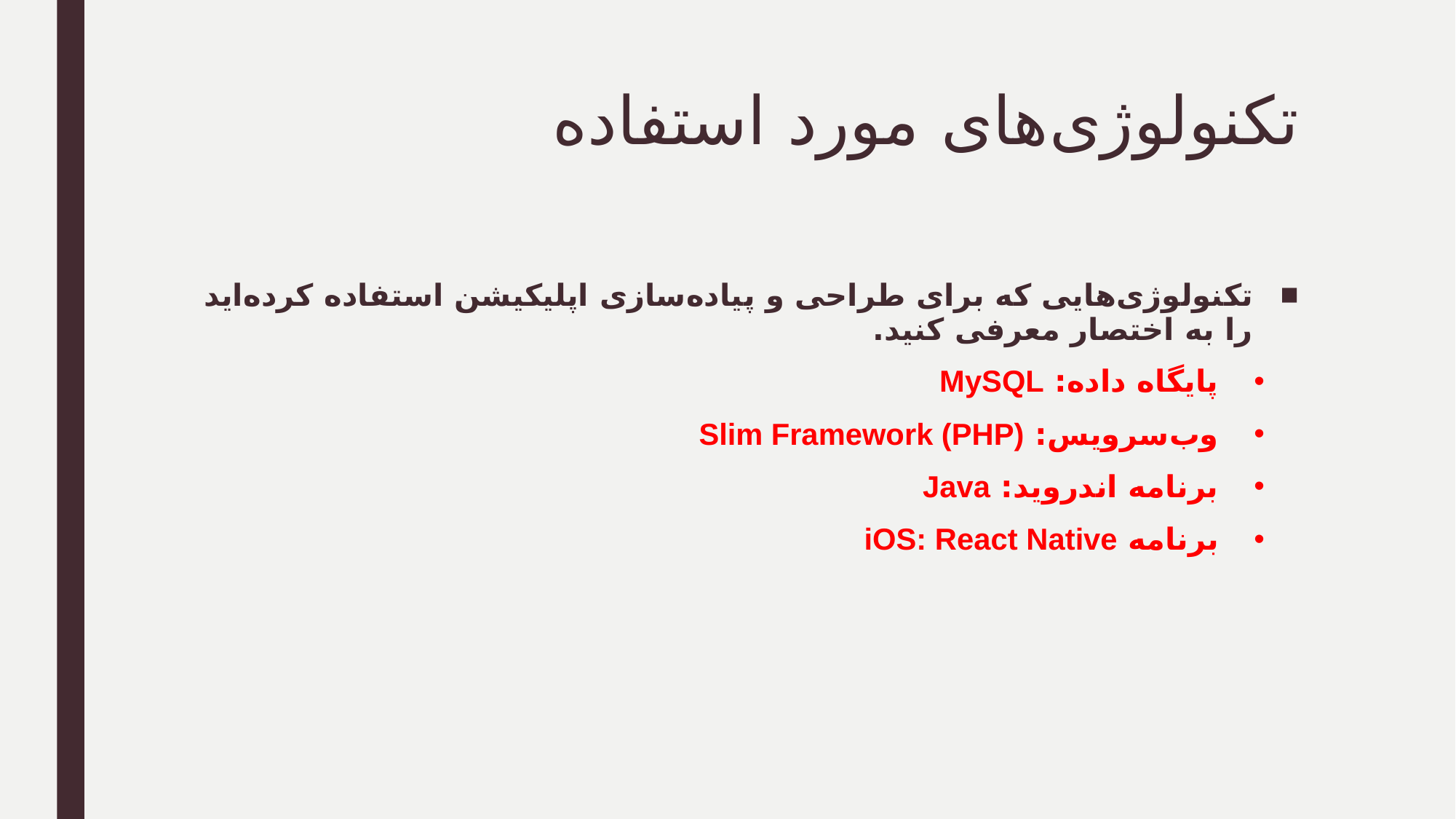

# تکنولوژی‌های مورد استفاده
تکنولوژی‌هایی که برای طراحی و پیاده‌سازی اپلیکیشن استفاده کرده‌اید را به اختصار معرفی کنید.
پایگاه داده: MySQL
وب‌سرویس: Slim Framework (PHP)
برنامه اندروید: Java
برنامه iOS: React Native